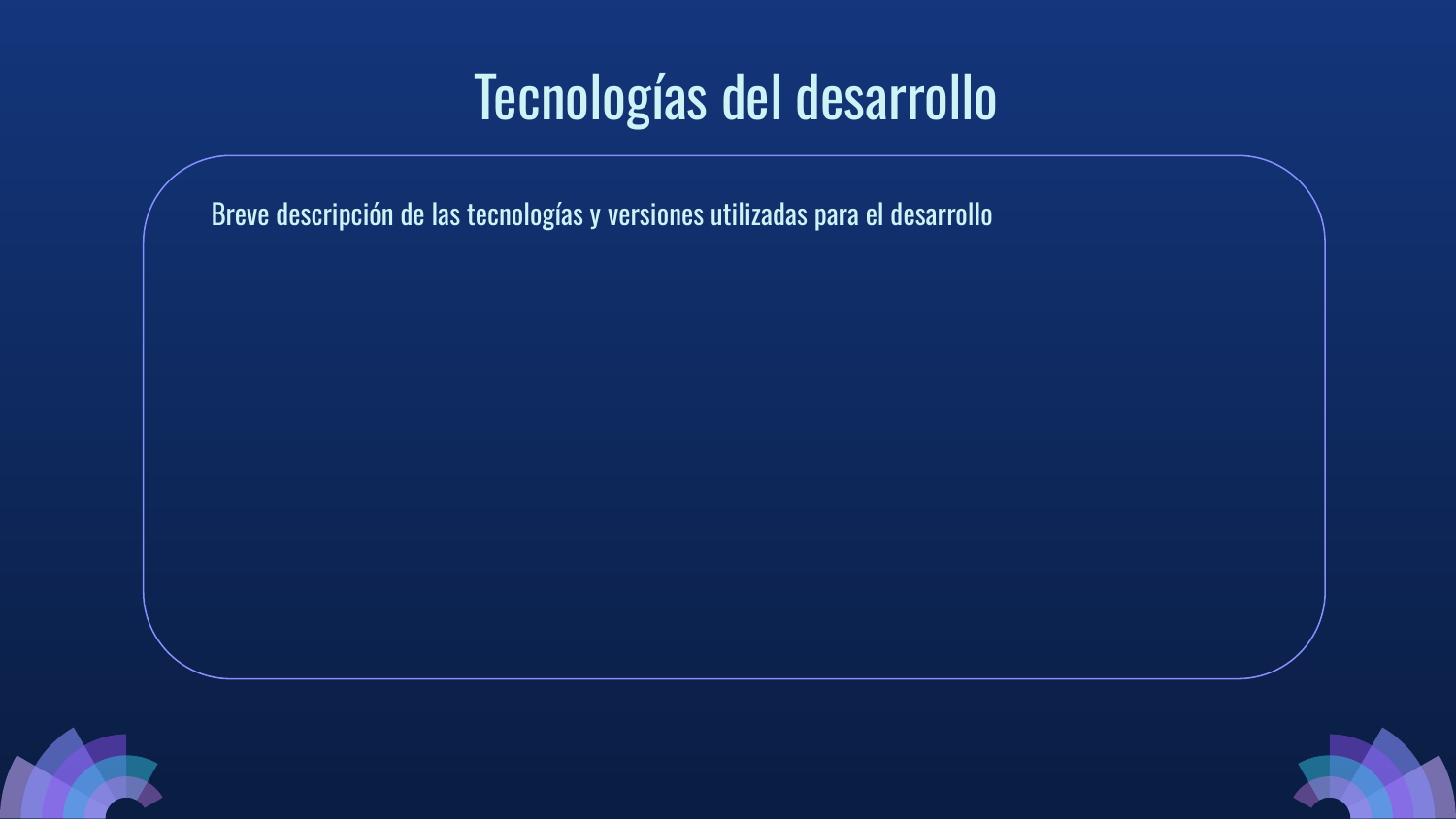

# Tecnologías del desarrollo

Breve descripción de las tecnologías y versiones utilizadas para el desarrollo